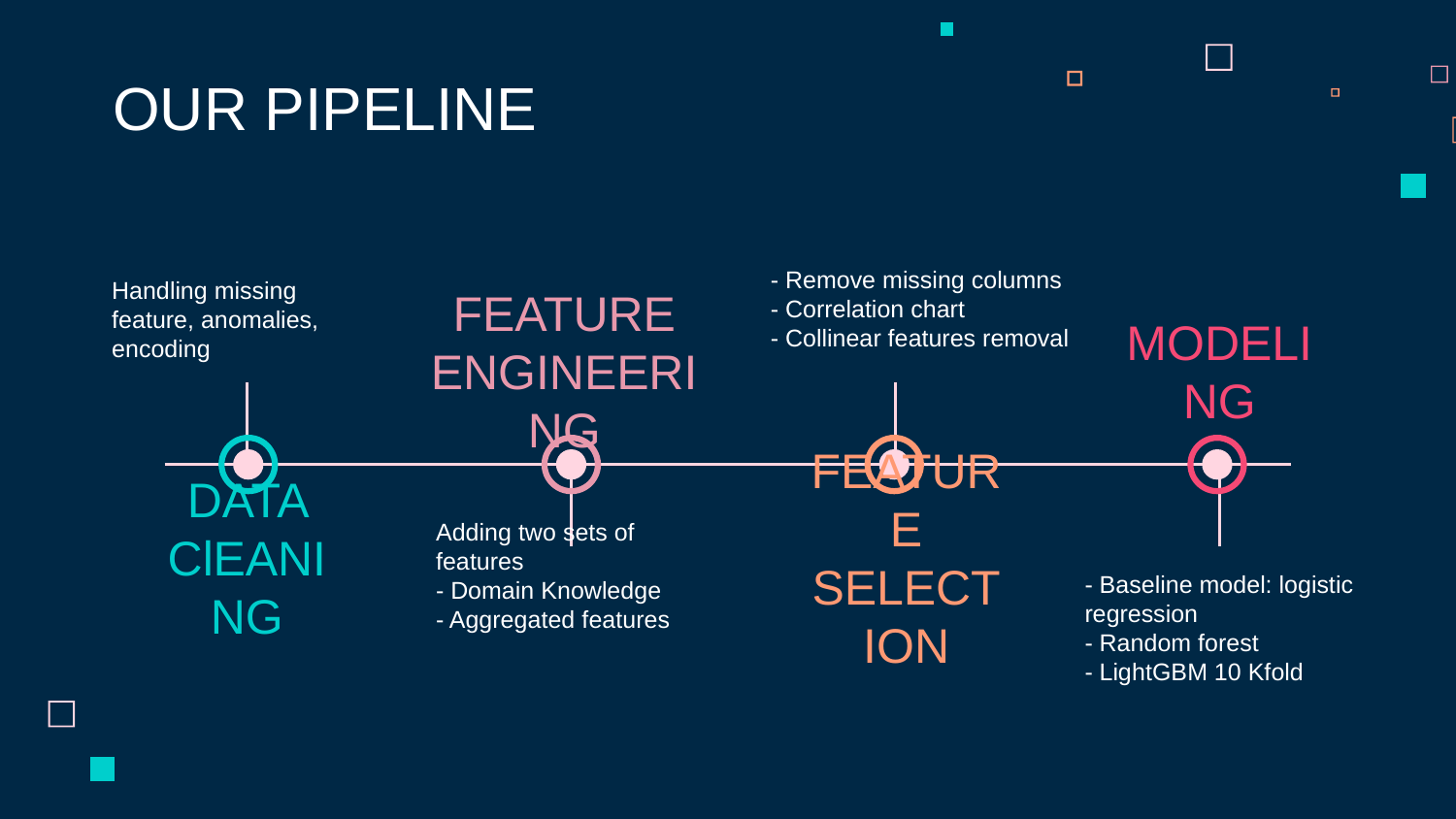

# OUR PIPELINE
- Remove missing columns
- Correlation chart
- Collinear features removal
Handling missing feature, anomalies, encoding
FEATURE ENGINEERING
MODELING

DATA ClEANING
FEATURE SELECTION
- Baseline model: logistic regression
- Random forest
- LightGBM 10 Kfold
Adding two sets of features
- Domain Knowledge
- Aggregated features